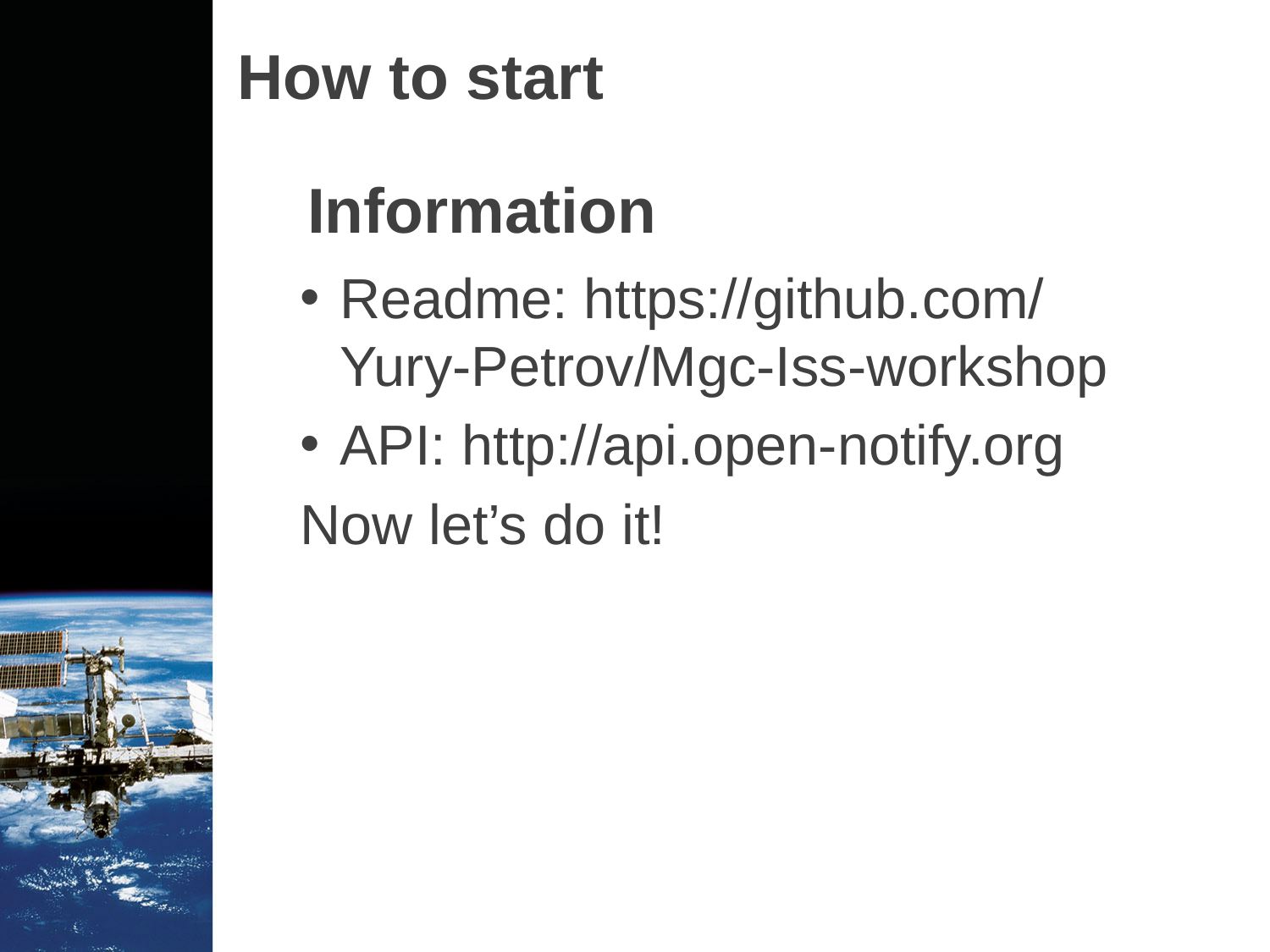

# How to start
Information
Readme: https://github.com/Yury-Petrov/Mgc-Iss-workshop
API: http://api.open-notify.org
Now let’s do it!